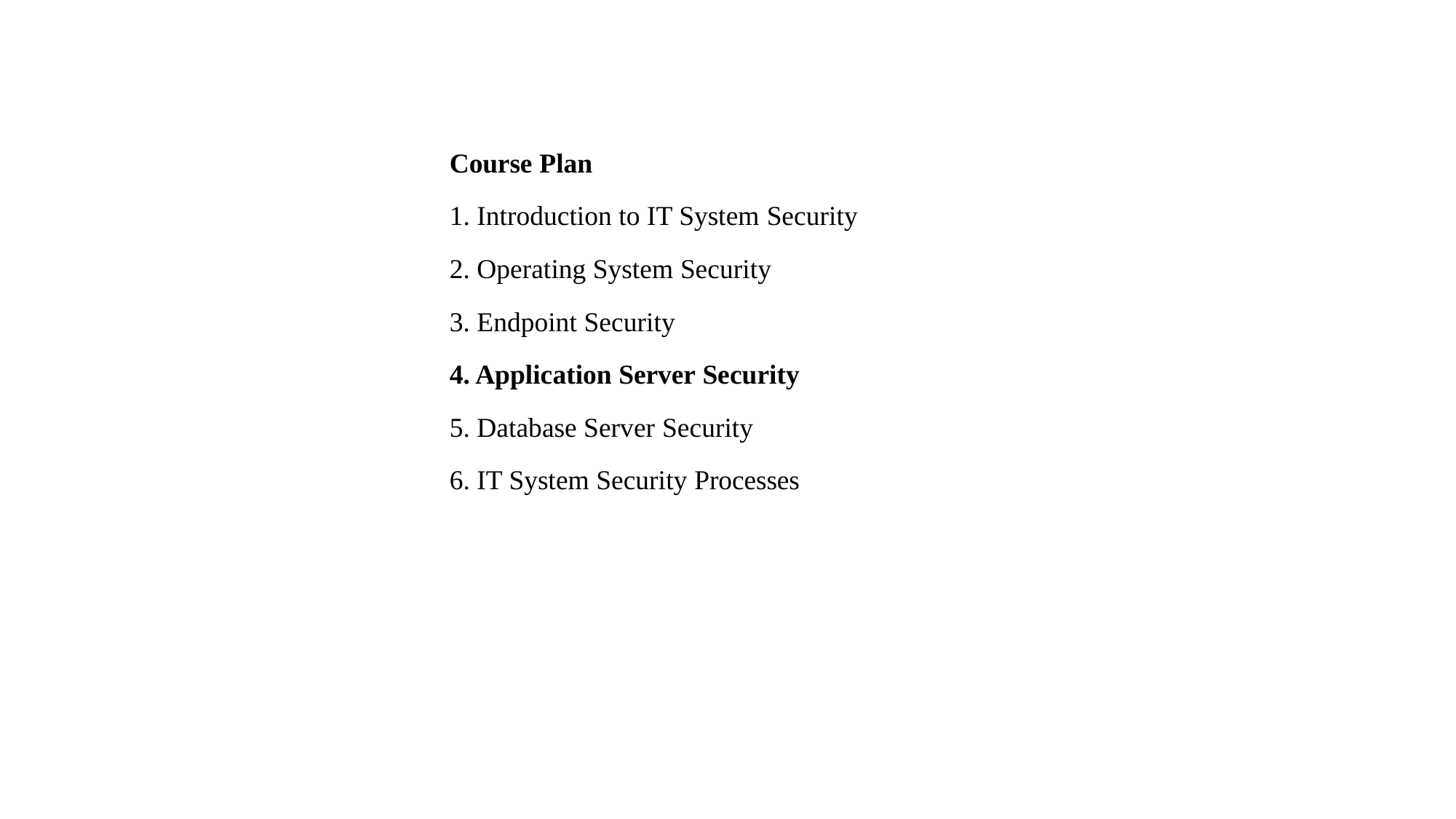

Course Plan
Introduction to IT System Security
Operating System Security
Endpoint Security
Application Server Security
Database Server Security
IT System Security Processes